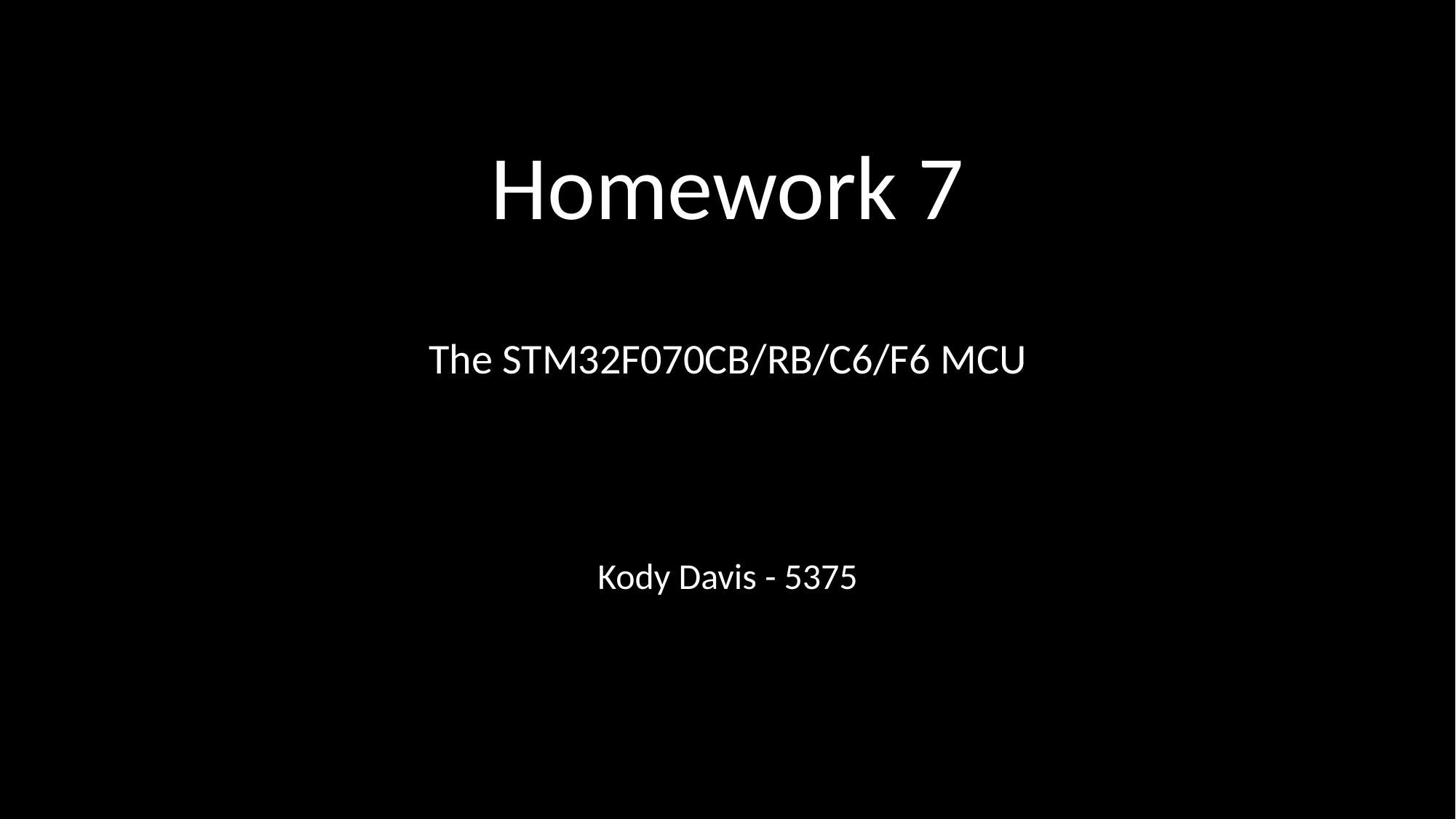

# Homework 7 The STM32F070CB/RB/C6/F6 MCU
Kody Davis - 5375